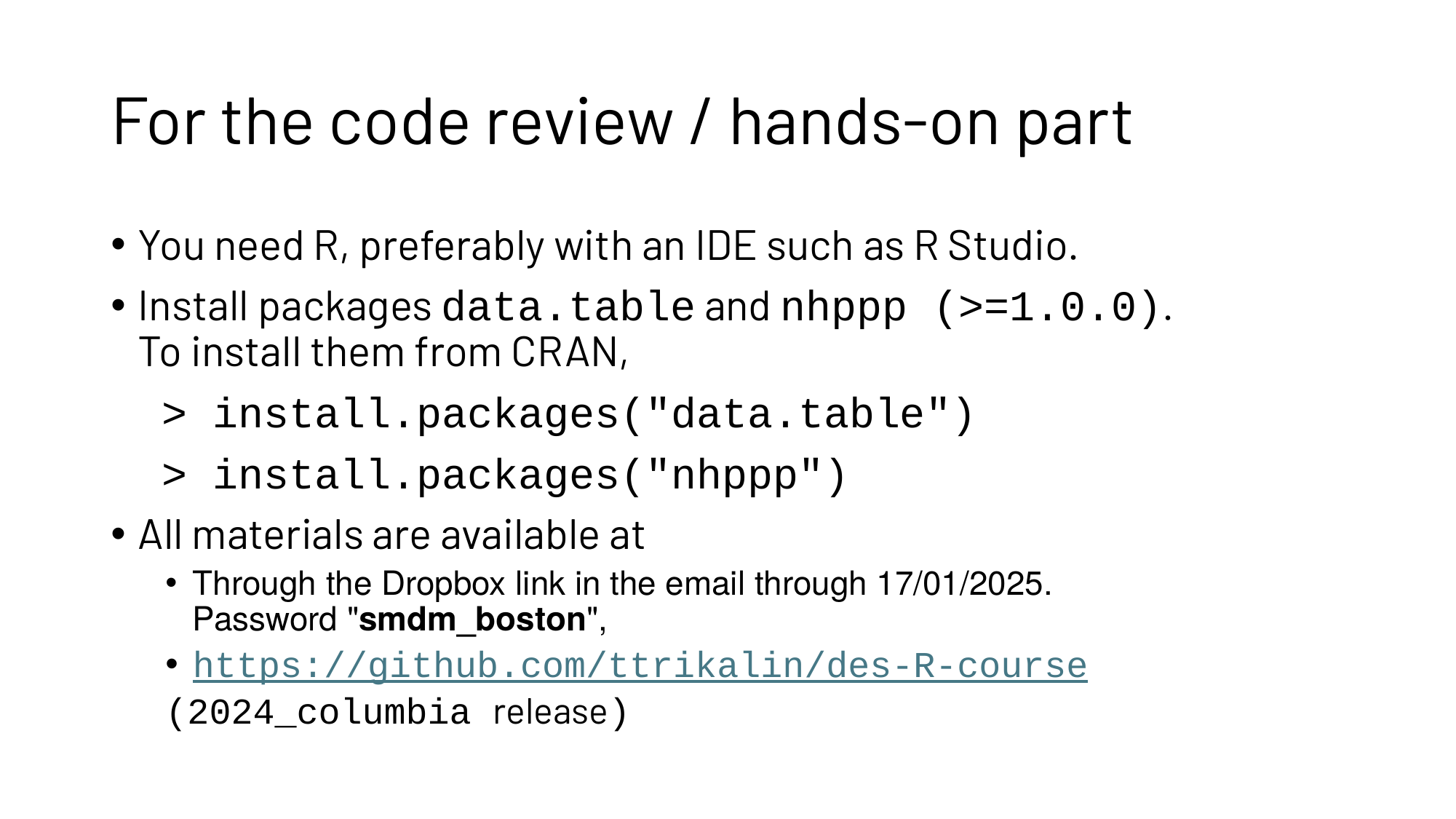

# For the code review / hands-on part
You need R, preferably with an IDE such as R Studio.
Install packages data.table and nhppp (>=1.0.0).
To install them from CRAN,
  > install.packages("data.table")
  > install.packages("nhppp")
All materials are available at
Through the Dropbox link in the email through 17/01/2025. Password "smdm_boston",
https://github.com/ttrikalin/des-R-course
(2024_columbia release)